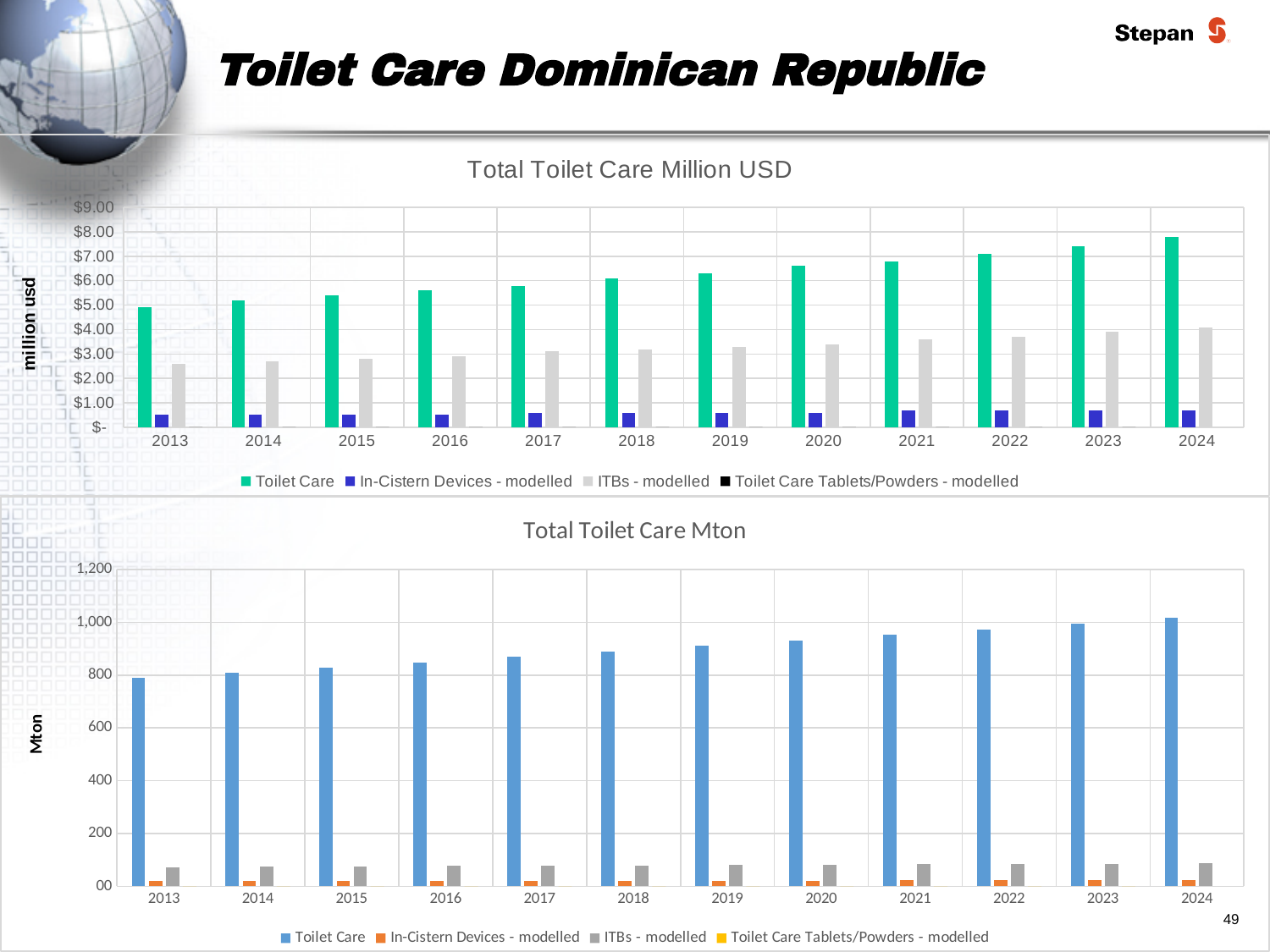

# Toilet Care Dominican Republic

[unsupported chart]

[unsupported chart]

49